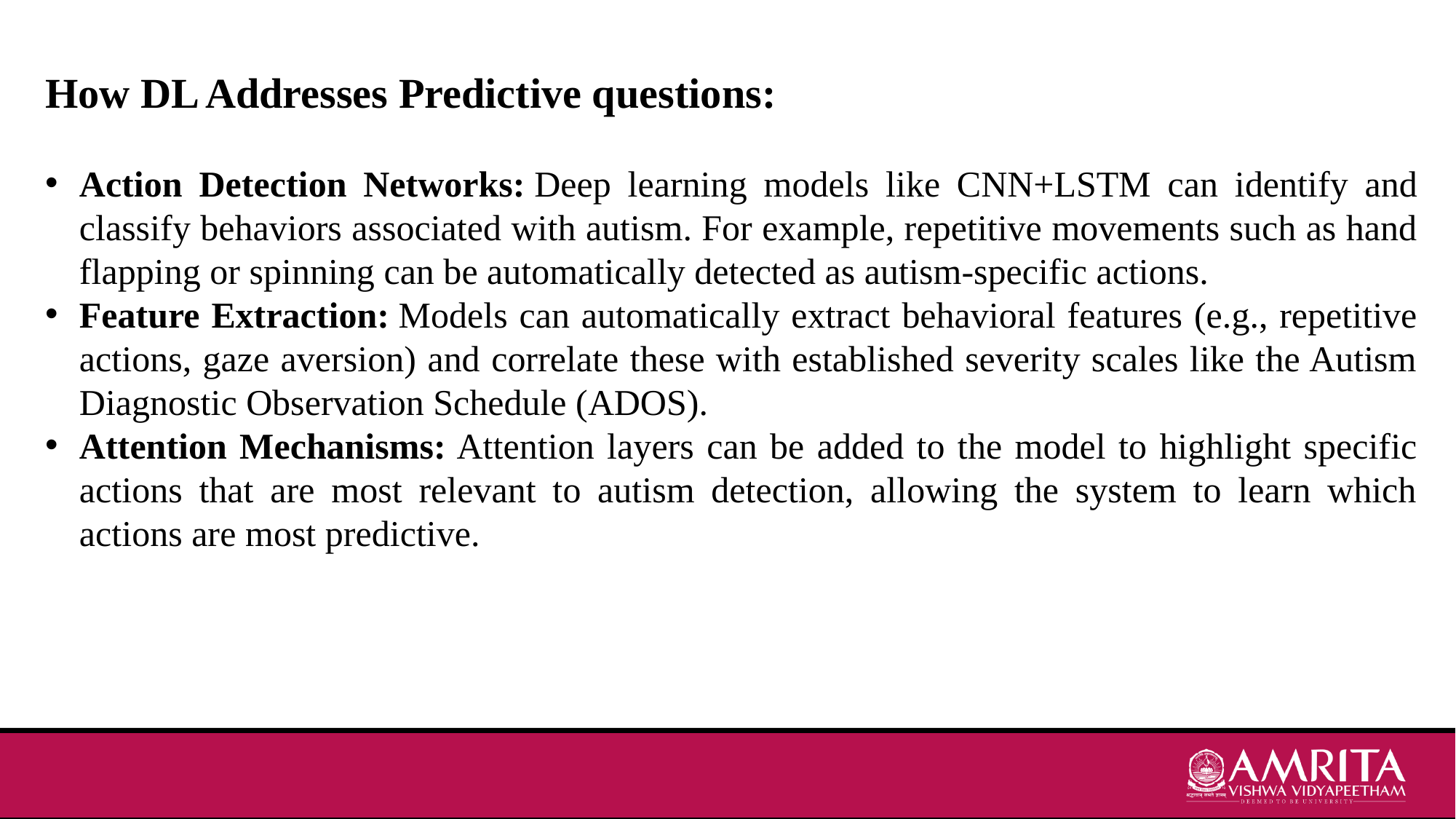

How DL Addresses Predictive questions:

Action Detection Networks: Deep learning models like CNN+LSTM can identify and classify behaviors associated with autism. For example, repetitive movements such as hand flapping or spinning can be automatically detected as autism-specific actions.
Feature Extraction: Models can automatically extract behavioral features (e.g., repetitive actions, gaze aversion) and correlate these with established severity scales like the Autism Diagnostic Observation Schedule (ADOS).
Attention Mechanisms: Attention layers can be added to the model to highlight specific actions that are most relevant to autism detection, allowing the system to learn which actions are most predictive.